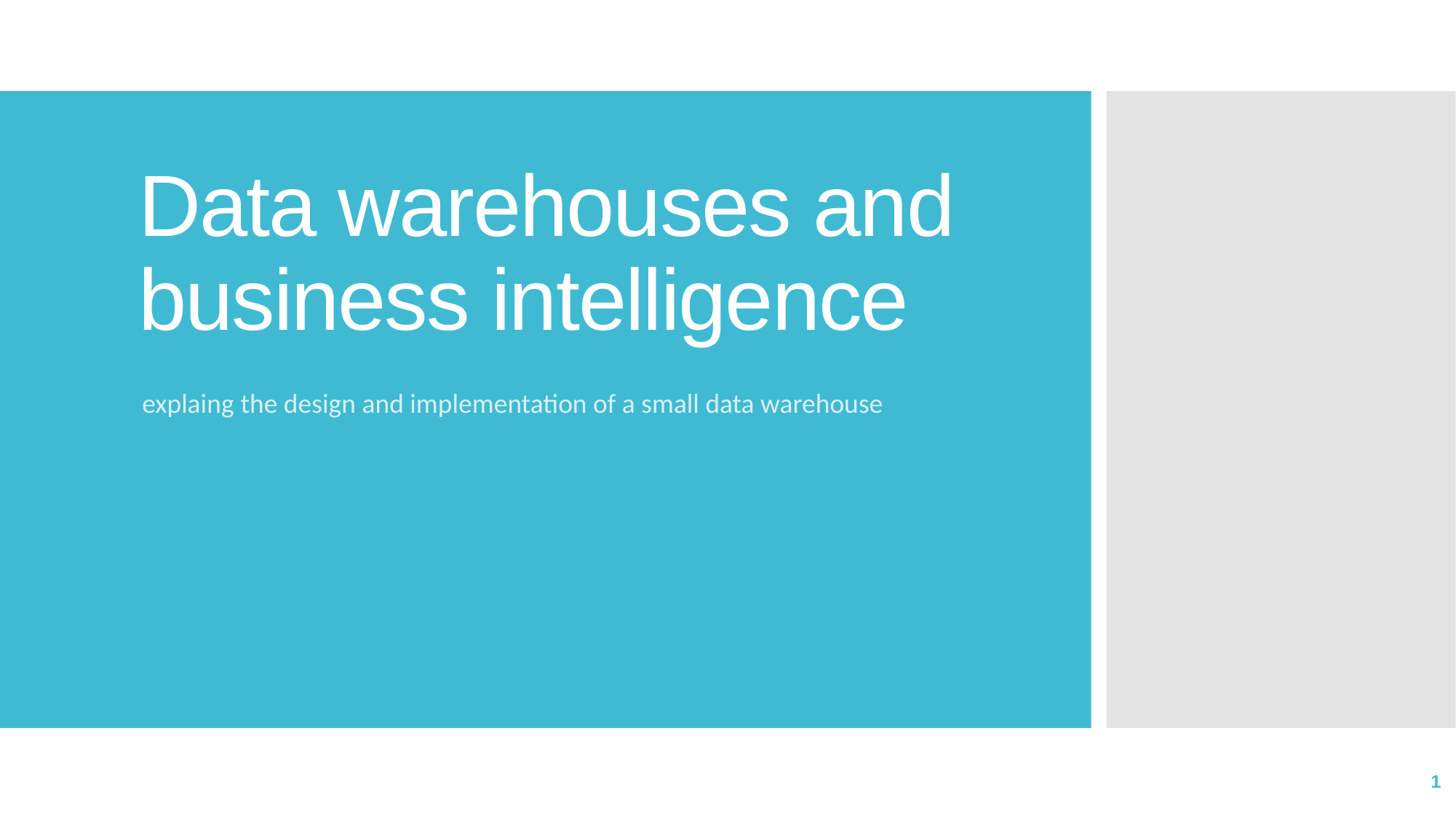

# Data warehouses and business intelligence
explaing the design and implementation of a small data warehouse
1